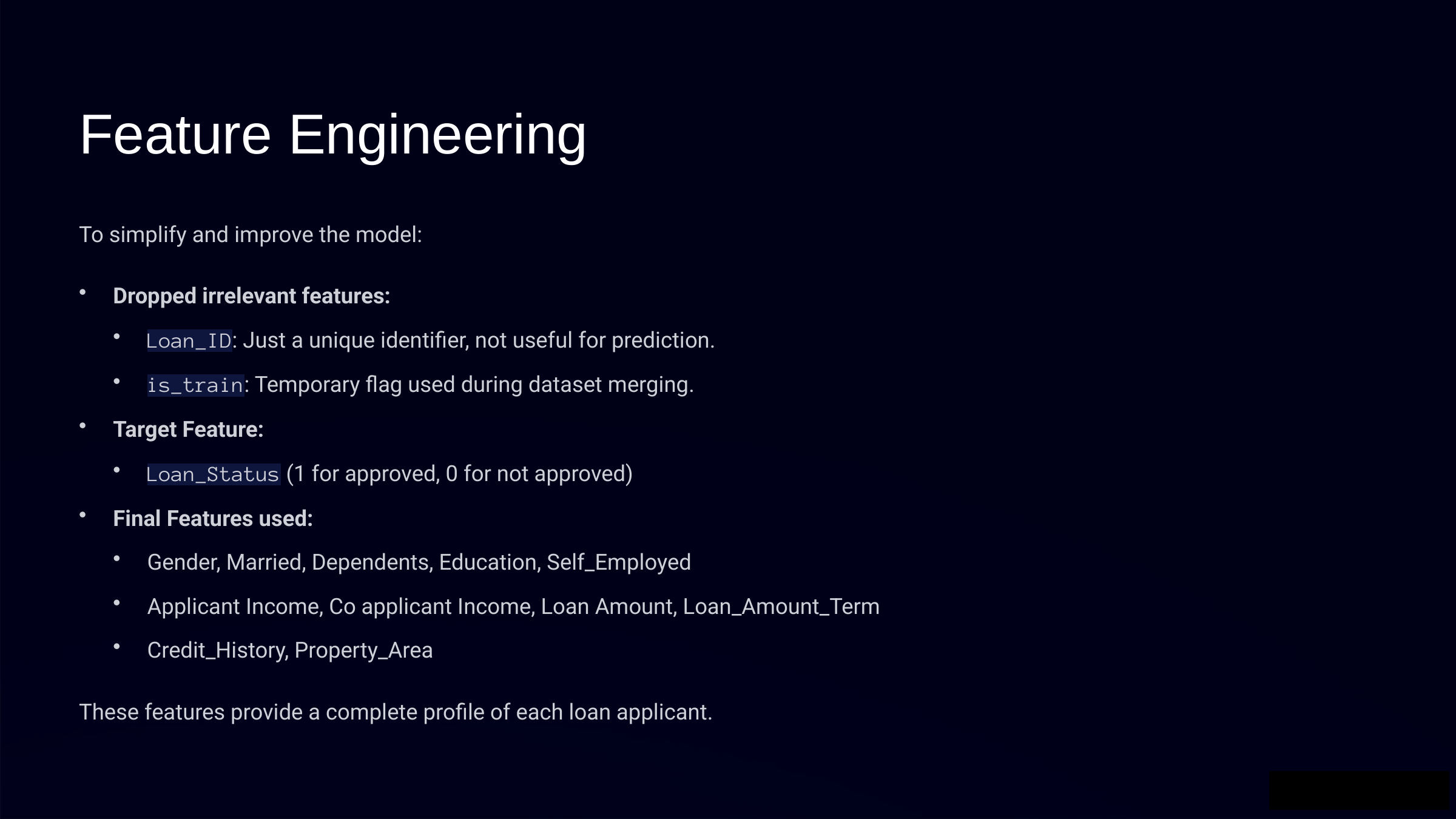

Feature Engineering
To simplify and improve the model:
Dropped irrelevant features:
Loan_ID: Just a unique identifier, not useful for prediction.
is_train: Temporary flag used during dataset merging.
Target Feature:
Loan_Status (1 for approved, 0 for not approved)
Final Features used:
Gender, Married, Dependents, Education, Self_Employed
Applicant Income, Co applicant Income, Loan Amount, Loan_Amount_Term
Credit_History, Property_Area
These features provide a complete profile of each loan applicant.